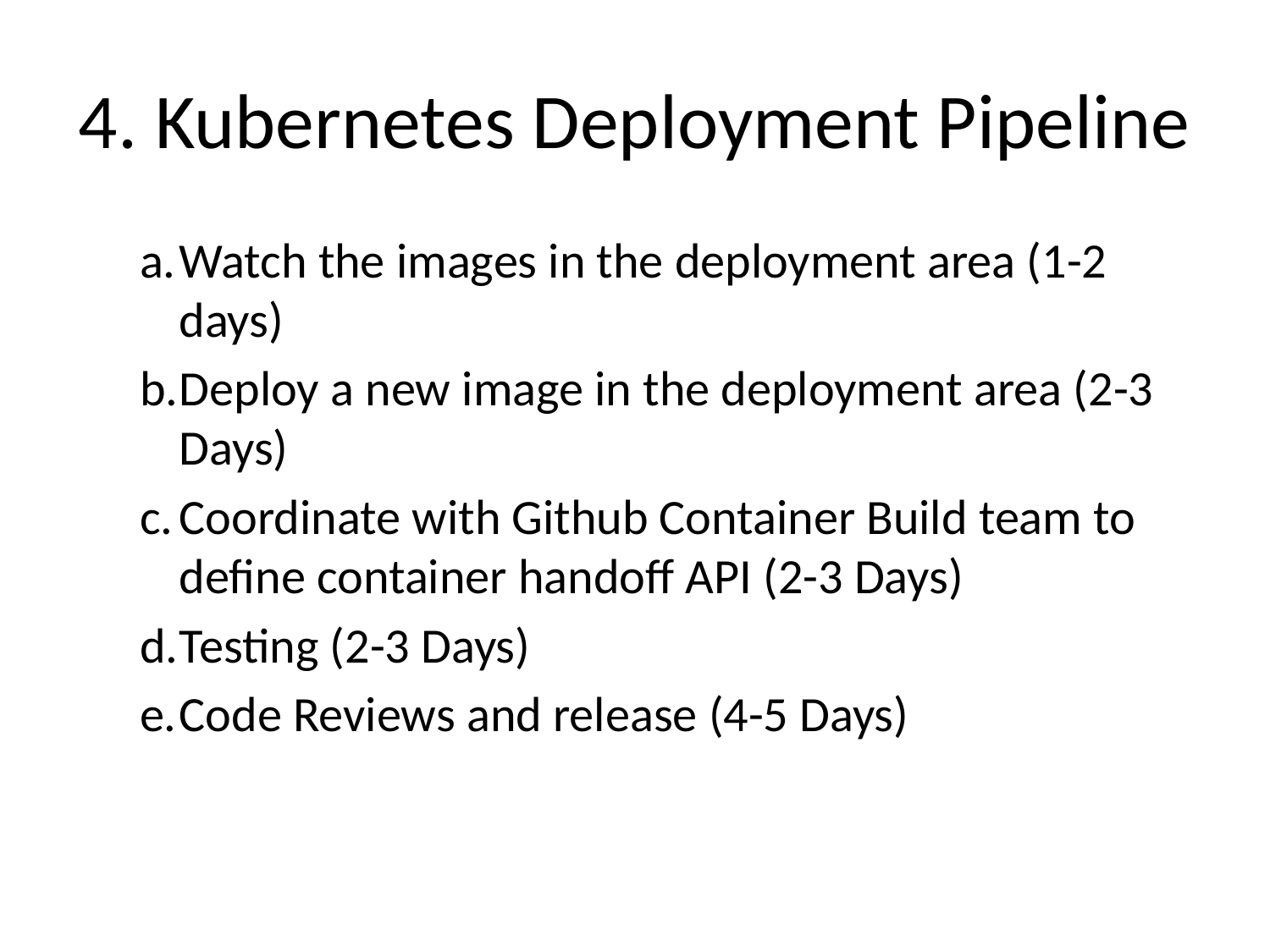

# 4. Kubernetes Deployment Pipeline
Watch the images in the deployment area (1-2 days)
Deploy a new image in the deployment area (2-3 Days)
Coordinate with Github Container Build team to define container handoff API (2-3 Days)
Testing (2-3 Days)
Code Reviews and release (4-5 Days)